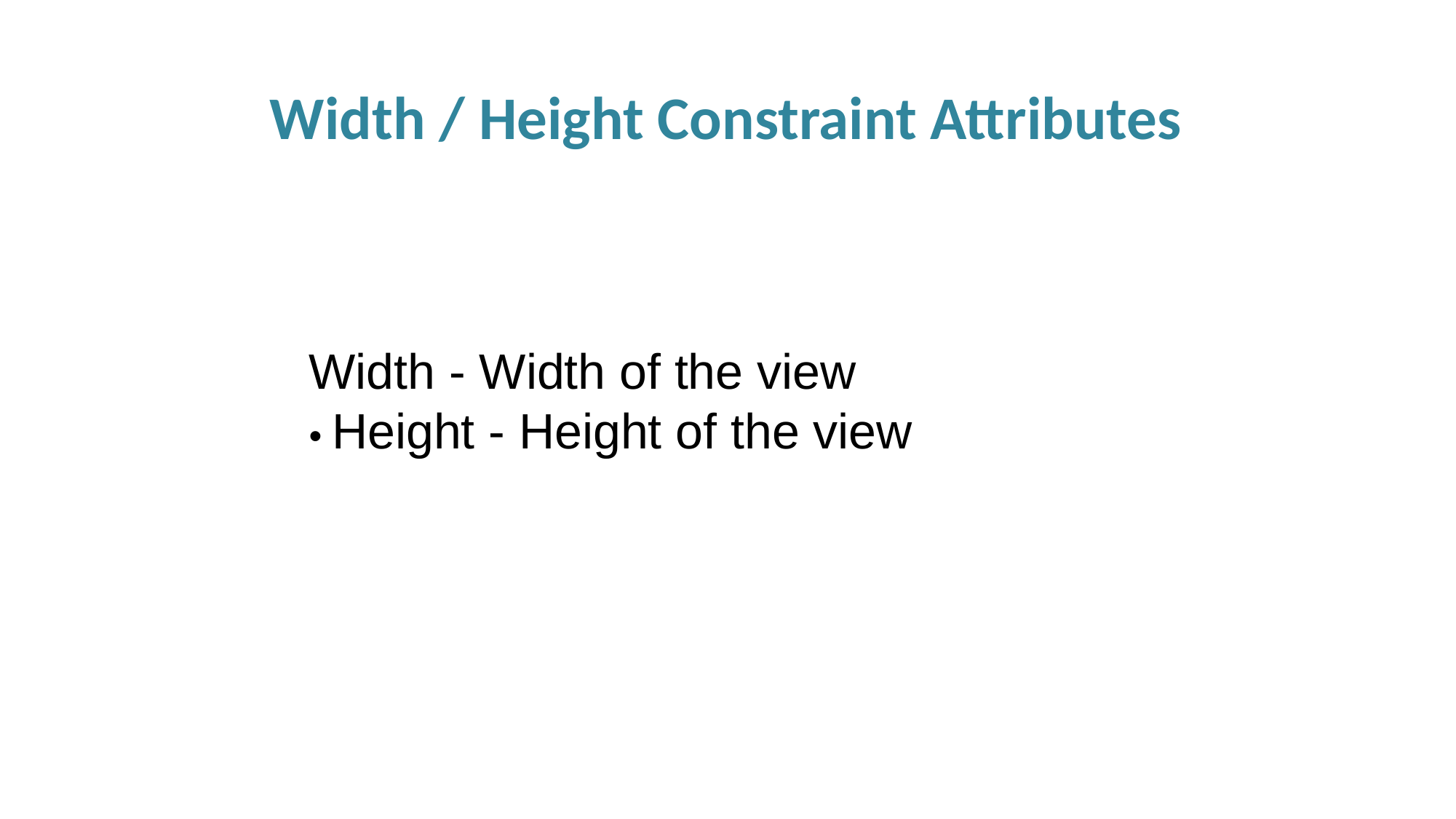

Width / Height Constraint Attributes
Width - Width of the view
• Height - Height of the view